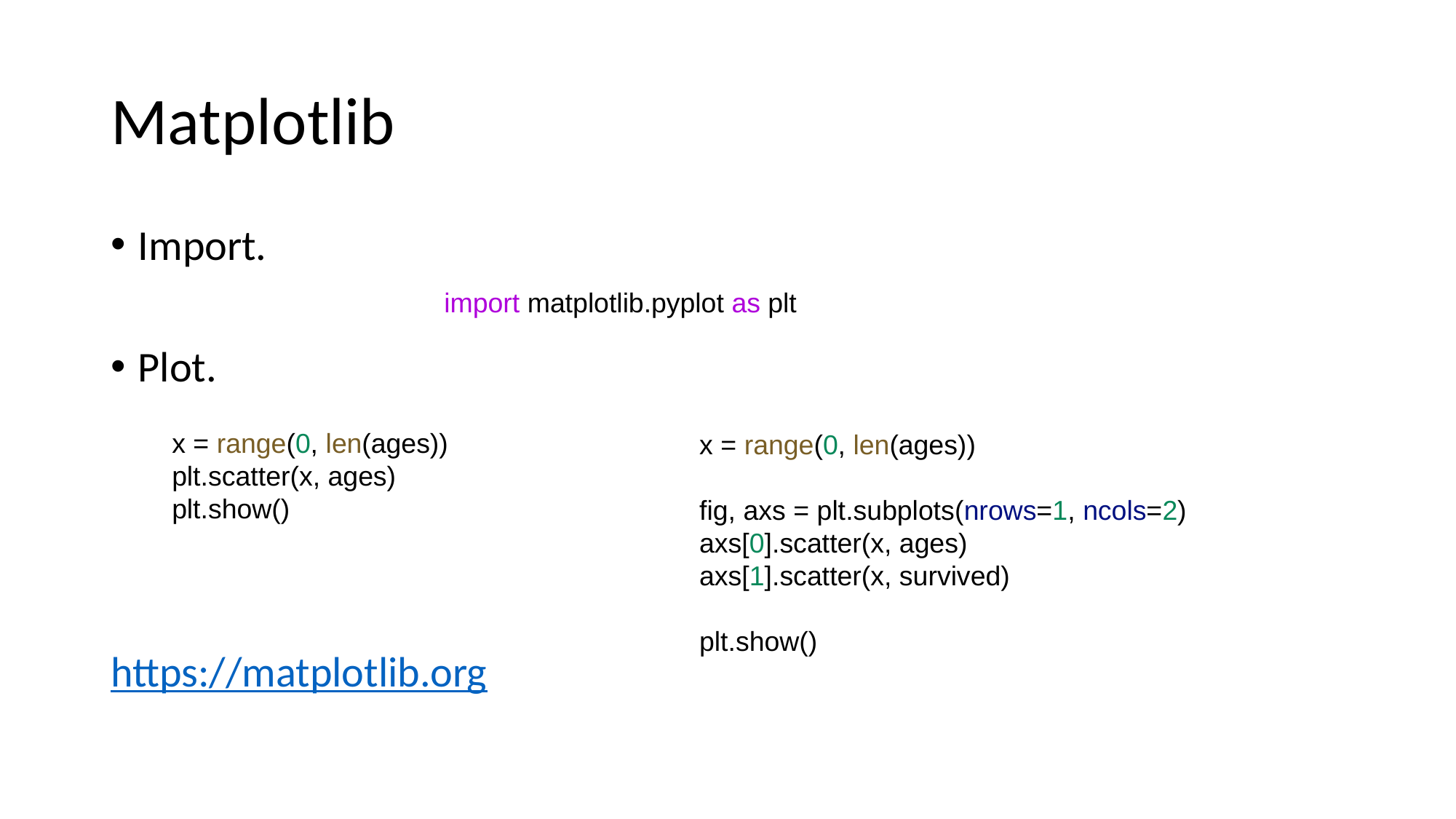

# Matplotlib
Import.

Plot.

https://matplotlib.org

import matplotlib.pyplot as plt
        x = range(0, len(ages))
        plt.scatter(x, ages)
        plt.show()
        x = range(0, len(ages))
        fig, axs = plt.subplots(nrows=1, ncols=2)
        axs[0].scatter(x, ages)
        axs[1].scatter(x, survived)
        plt.show()